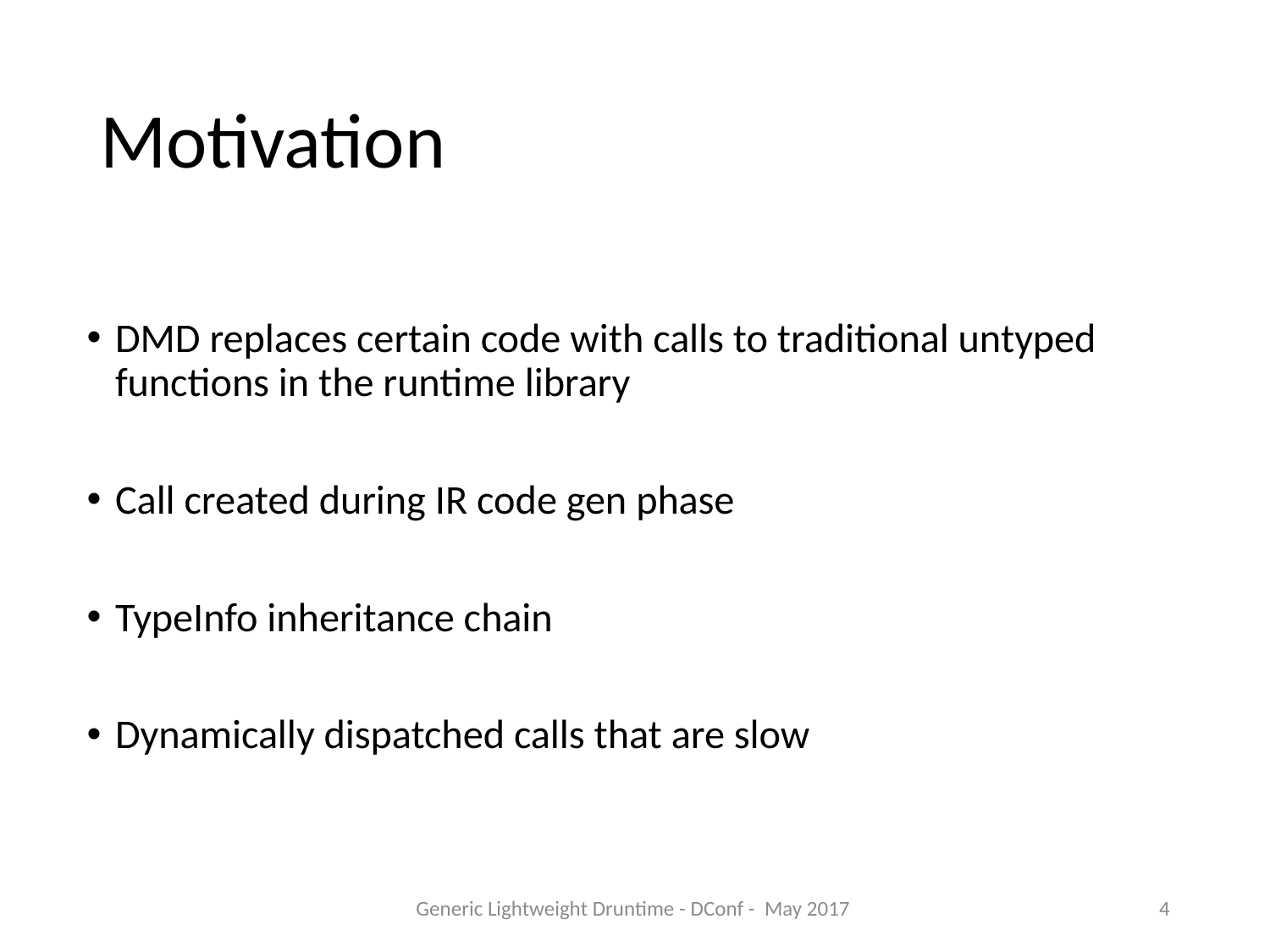

# Motivation
DMD replaces certain code with calls to traditional untyped functions in the runtime library

Call created during IR code gen phase

TypeInfo inheritance chain

Dynamically dispatched calls that are slow

Generic Lightweight Druntime - DConf -  May 2017
4